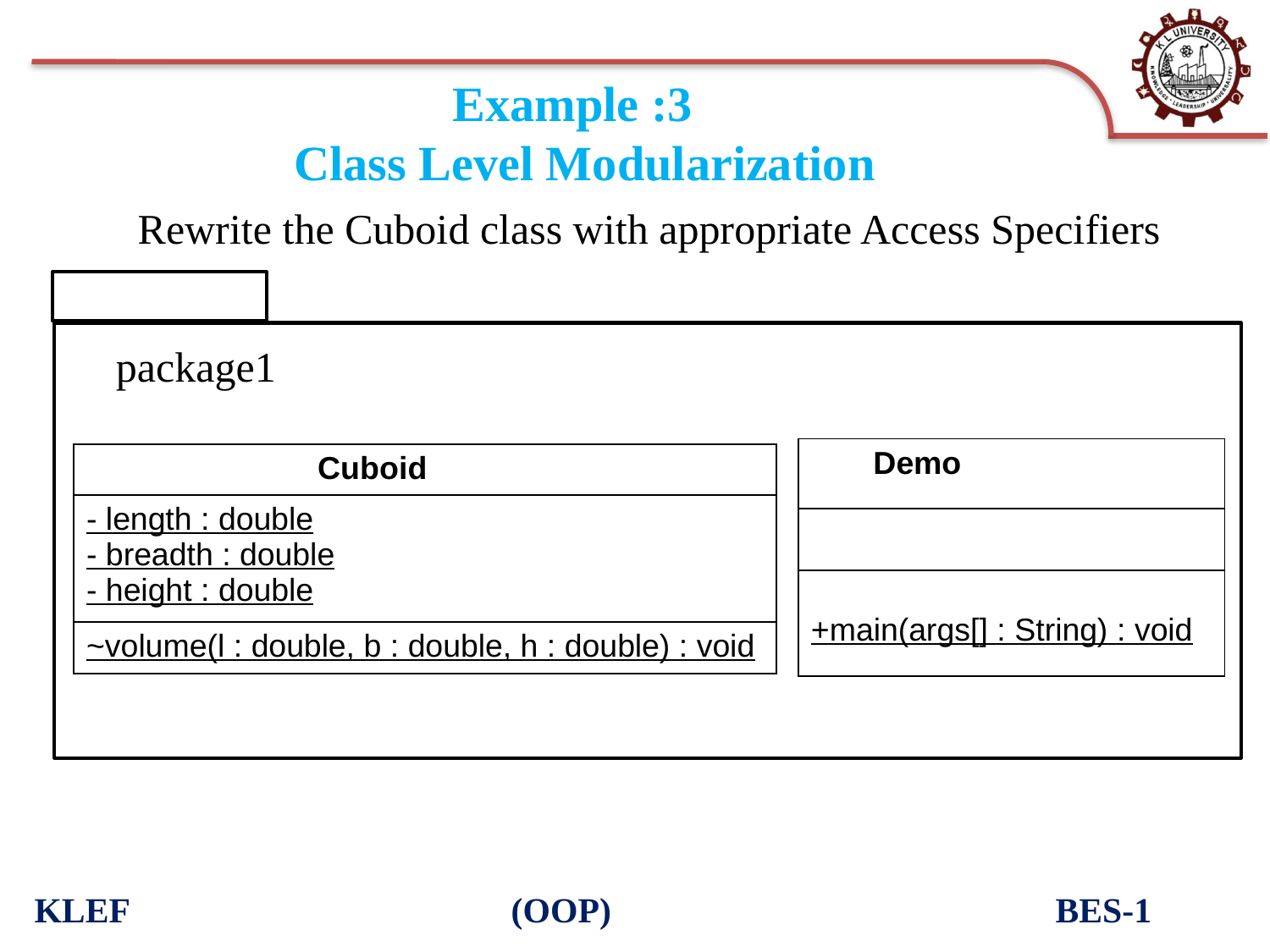

# Example :3 Class Level Modularization
Rewrite the Cuboid class with appropriate Access Specifiers

package1
| Demo |
| --- |
|  |
| +main(args[] : String) : void |
| Cuboid |
| --- |
| - length : double - breadth : double - height : double |
| ~volume(l : double, b : double, h : double) : void |
KLEF                                           (OOP)                                                  BES-1